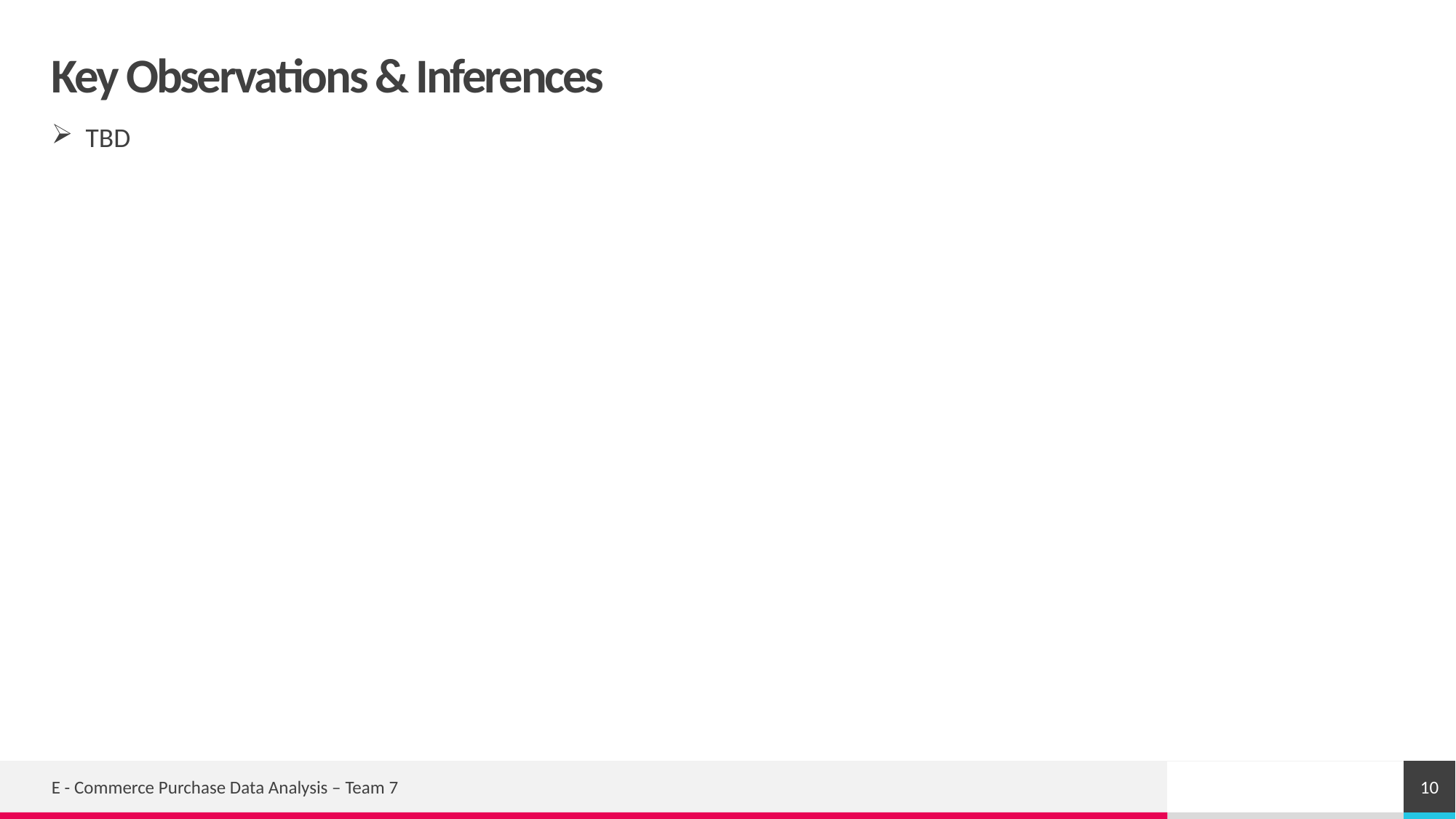

# Key Observations & Inferences
TBD
10
E - Commerce Purchase Data Analysis – Team 7